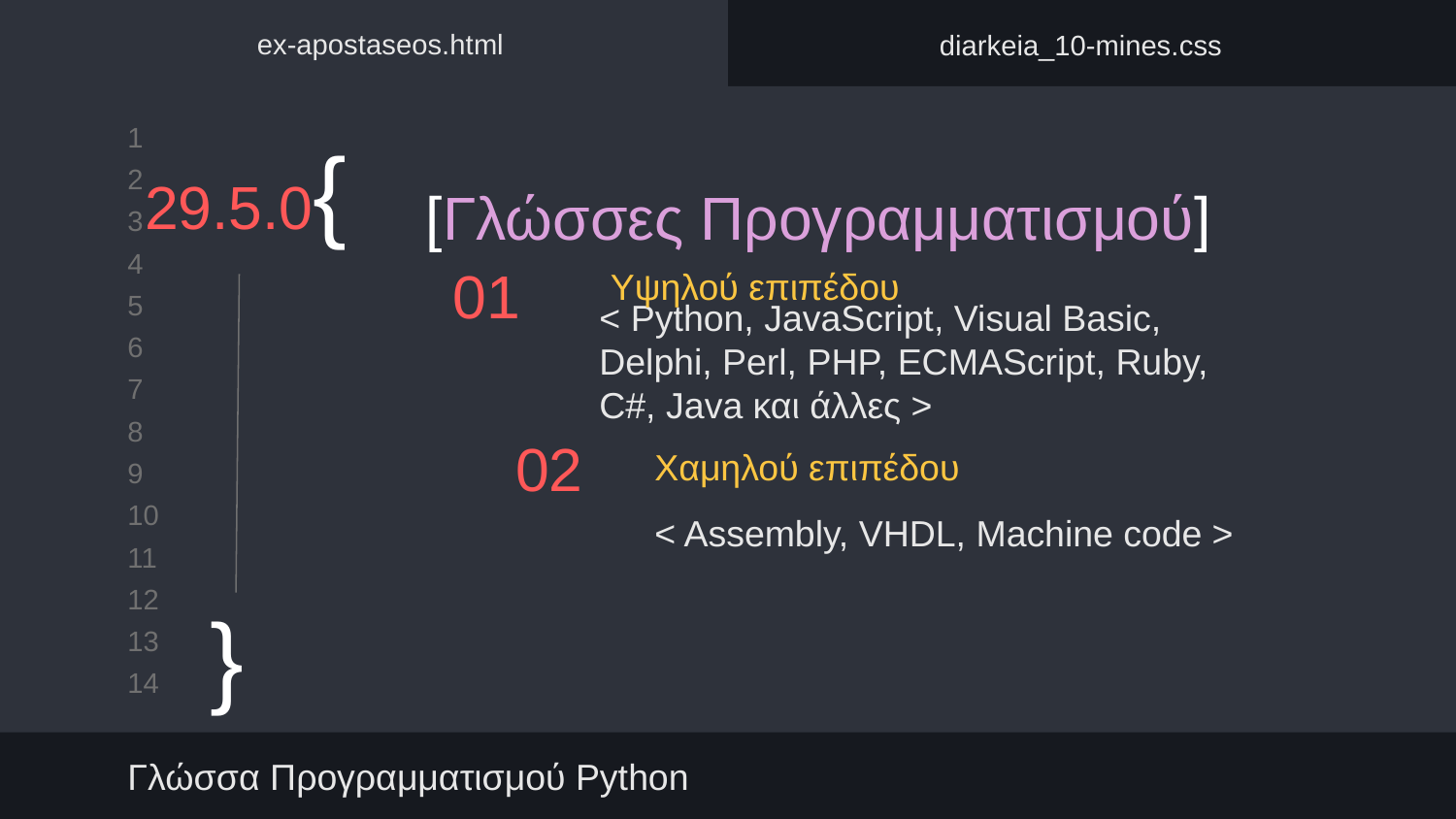

ex-apostaseos.html
diarkeia_10-mines.css
# 29.5.0{
[Γλώσσες Προγραμματισμού]
Υψηλού επιπέδου
01
< Python, JavaScript, Visual Basic, Delphi, Perl, PHP, ECMAScript, Ruby, C#, Java και άλλες >
Χαμηλού επιπέδου
02
< Assembly, VHDL, Machine code >
}
Γλώσσα Προγραμματισμού Python